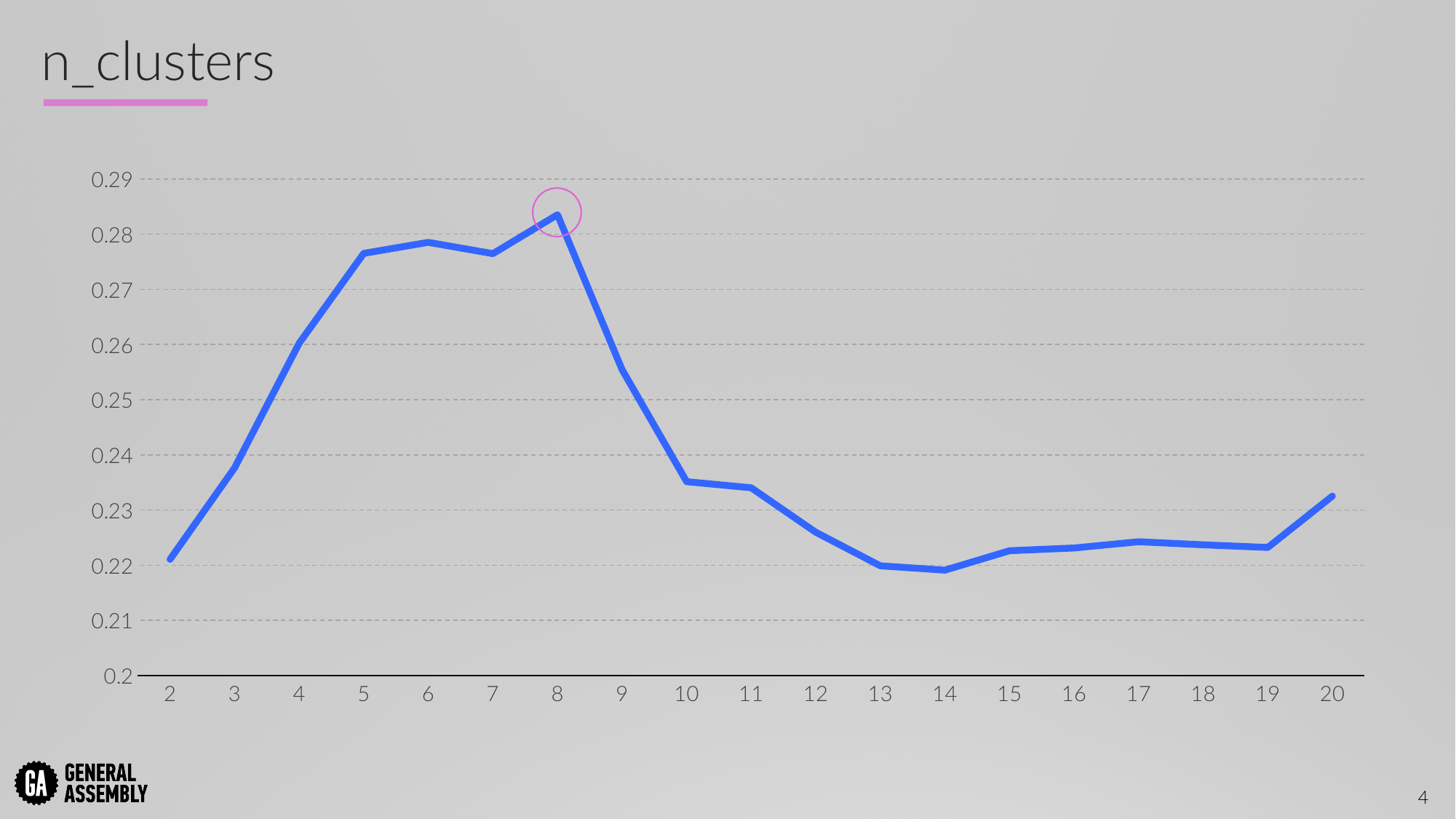

n_clusters

### Chart

| Category |  |
|---|---|
| 2.0 | 0.221051818874726 |
| 3.0 | 0.237651397106814 |
| 4.0 | 0.260236046673902 |
| 5.0 | 0.276519395076011 |
| 6.0 | 0.278515089622056 |
| 7.0 | 0.276459971892233 |
| 8.0 | 0.283521925398123 |
| 9.0 | 0.255446349599468 |
| 10.0 | 0.23513504636605 |
| 11.0 | 0.234029535079361 |
| 12.0 | 0.225973882931641 |
| 13.0 | 0.219885538755535 |
| 14.0 | 0.219097496117849 |
| 15.0 | 0.22262209475144 |
| 16.0 | 0.223119223346039 |
| 17.0 | 0.224246810735183 |
| 18.0 | 0.223699611227936 |
| 19.0 | 0.223214936473355 |
| 20.0 | 0.232526283067585 |
4